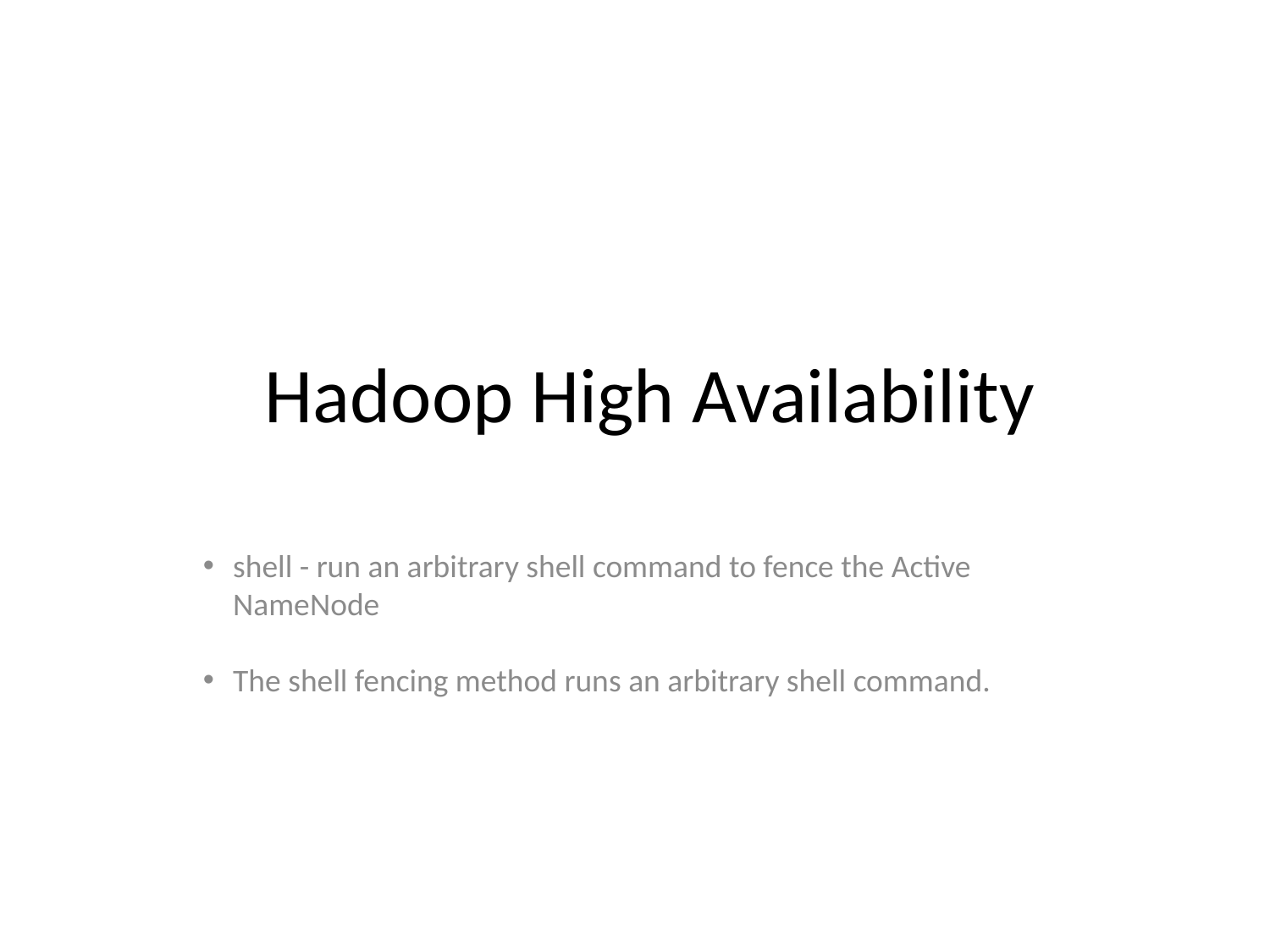

Hadoop High Availability
shell - run an arbitrary shell command to fence the Active NameNode

The shell fencing method runs an arbitrary shell command.